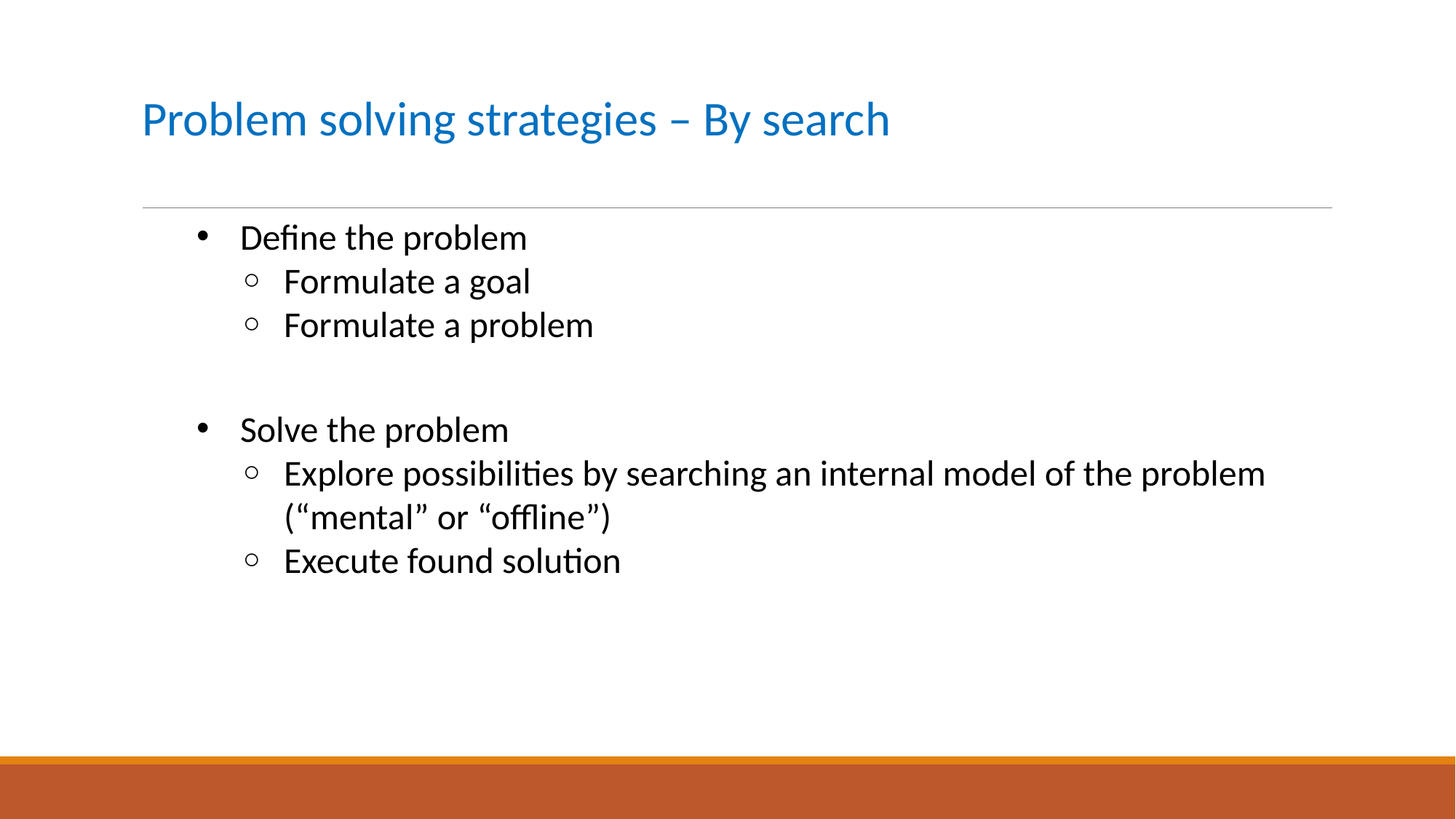

# Problem solving strategies – By search
Define the problem
Formulate a goal
Formulate a problem

Solve the problem
Explore possibilities by searching an internal model of the problem (“mental” or “offline”)
Execute found solution